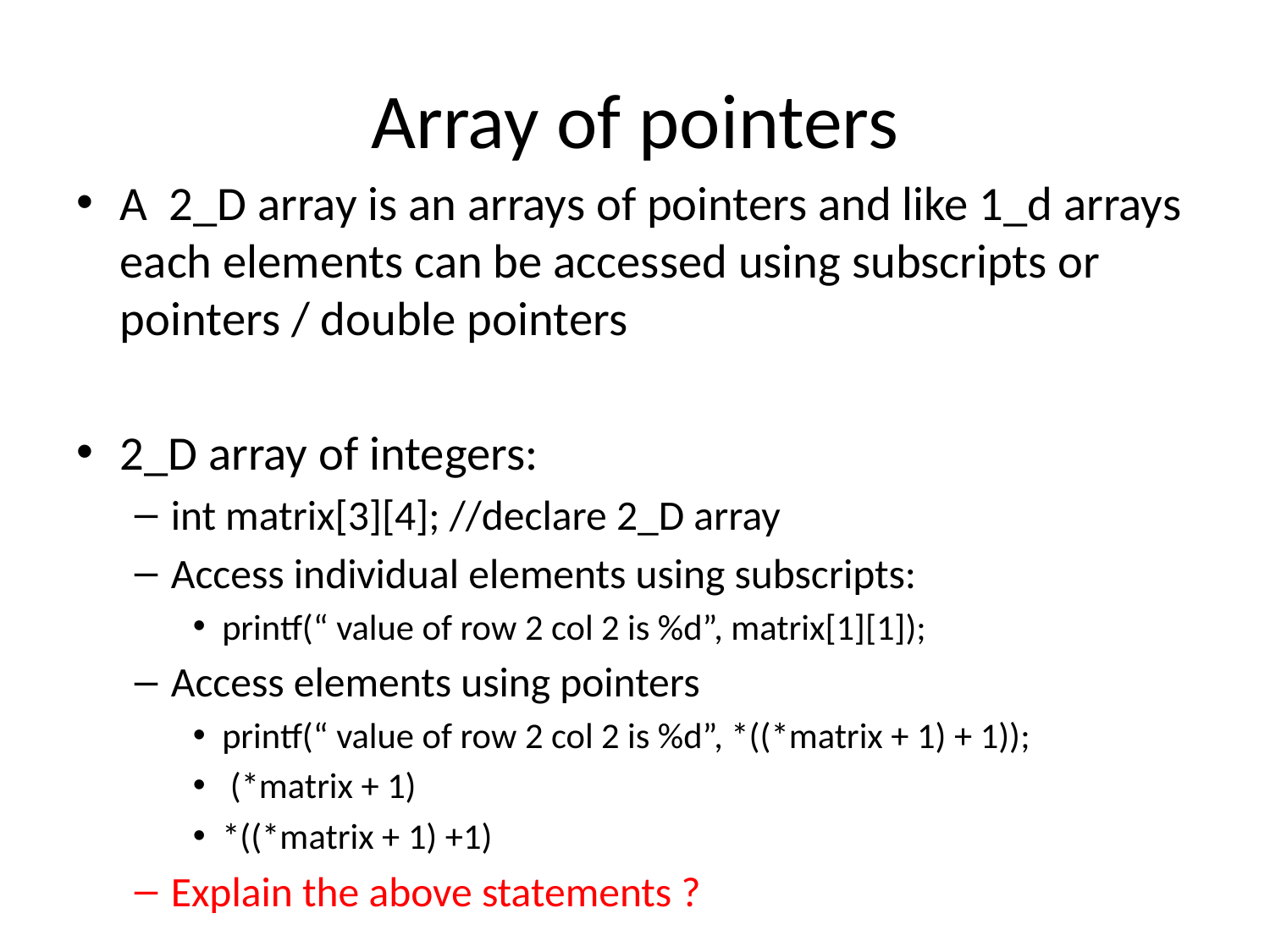

# Array of pointers
A  2_D array is an arrays of pointers and like 1_d arrays each elements can be accessed using subscripts or pointers / double pointers

2_D array of integers:
int matrix[3][4]; //declare 2_D array
Access individual elements using subscripts:
printf(“ value of row 2 col 2 is %d”, matrix[1][1]);
Access elements using pointers
printf(“ value of row 2 col 2 is %d”, *((*matrix + 1) + 1));
 (*matrix + 1)
*((*matrix + 1) +1)
Explain the above statements ?